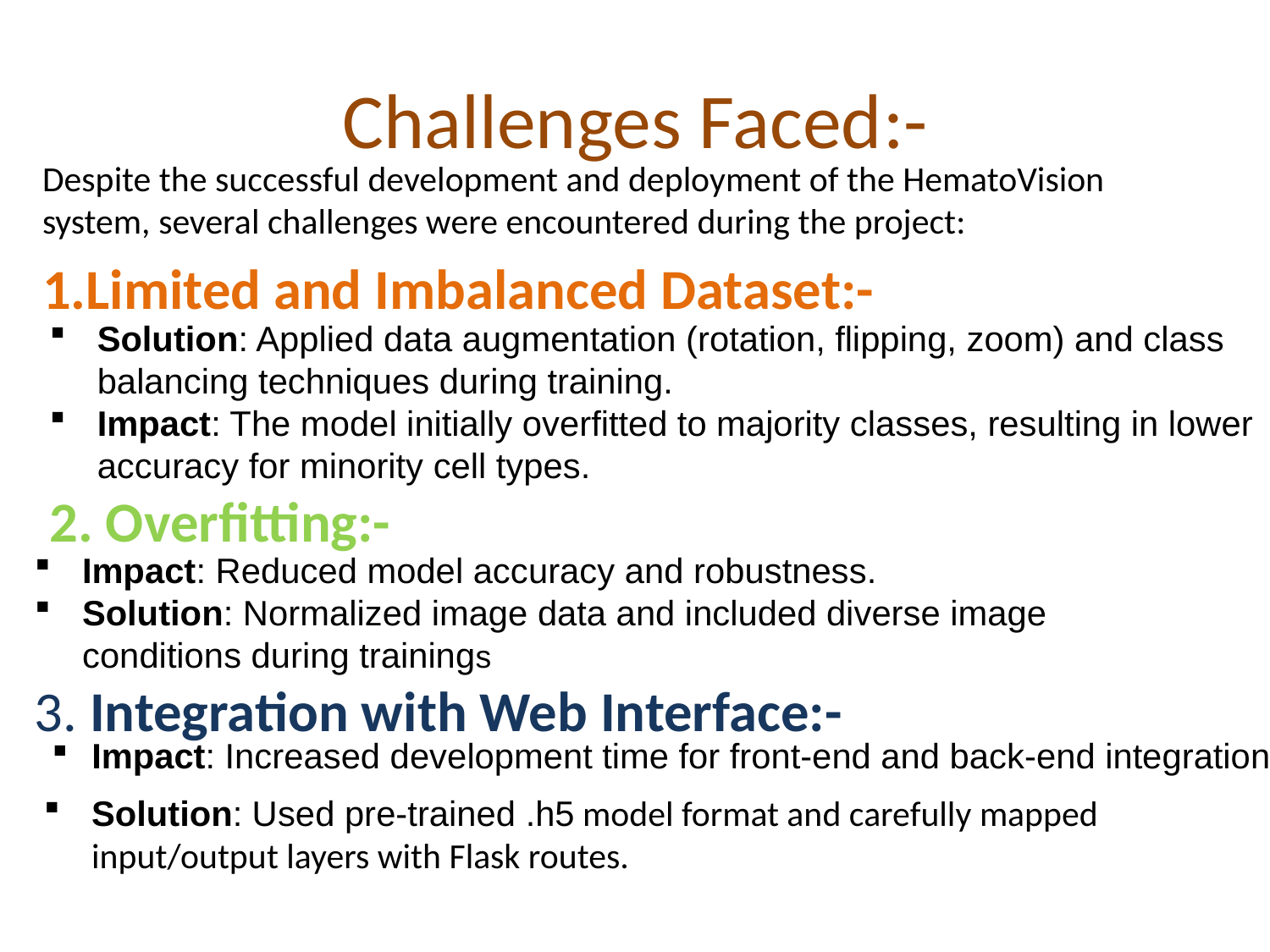

# Challenges Faced:-

Despite the successful development and deployment of the HematoVision system, several challenges were encountered during the project:
1.Limited and Imbalanced Dataset:-

Solution: Applied data augmentation (rotation, flipping, zoom) and class balancing techniques during training.
Impact: The model initially overfitted to majority classes, resulting in lower accuracy for minority cell types.
2. Overfitting:-

Impact: Reduced model accuracy and robustness.
Solution: Normalized image data and included diverse image conditions during trainings
3. Integration with Web Interface:-

Solution: Used pre-trained .h5 model format and carefully mapped input/output layers with Flask routes.
Impact: Increased development time for front-end and back-end integration